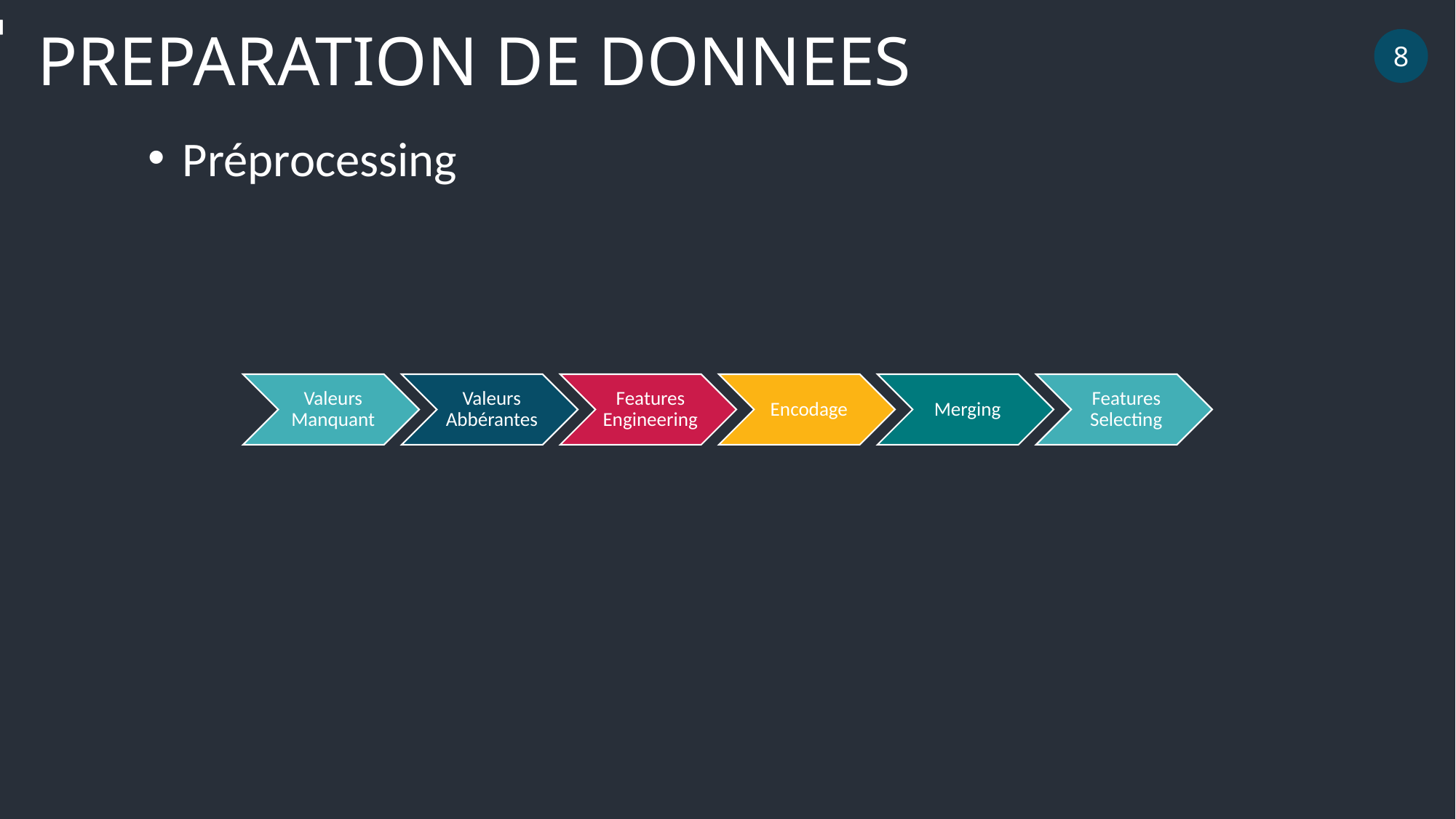

PREPARATION DE DONNEES

8
Valeurs Manquant
Valeurs Abbérantes
Features Engineering
Encodage
Merging
Features Selecting
Préprocessing